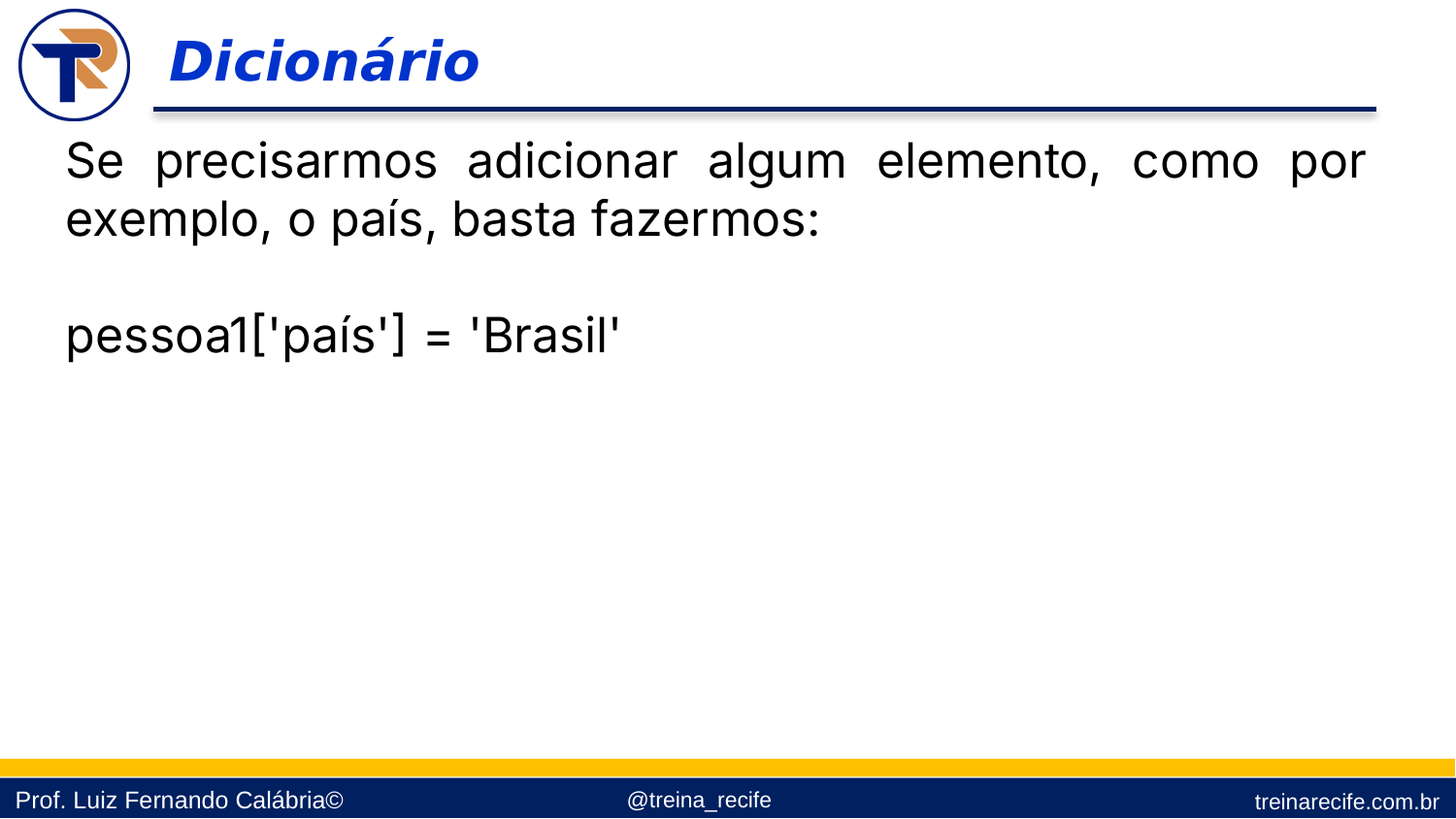

Dicionário
Se precisarmos adicionar algum elemento, como por exemplo, o país, basta fazermos:

pessoa1['país'] = 'Brasil'